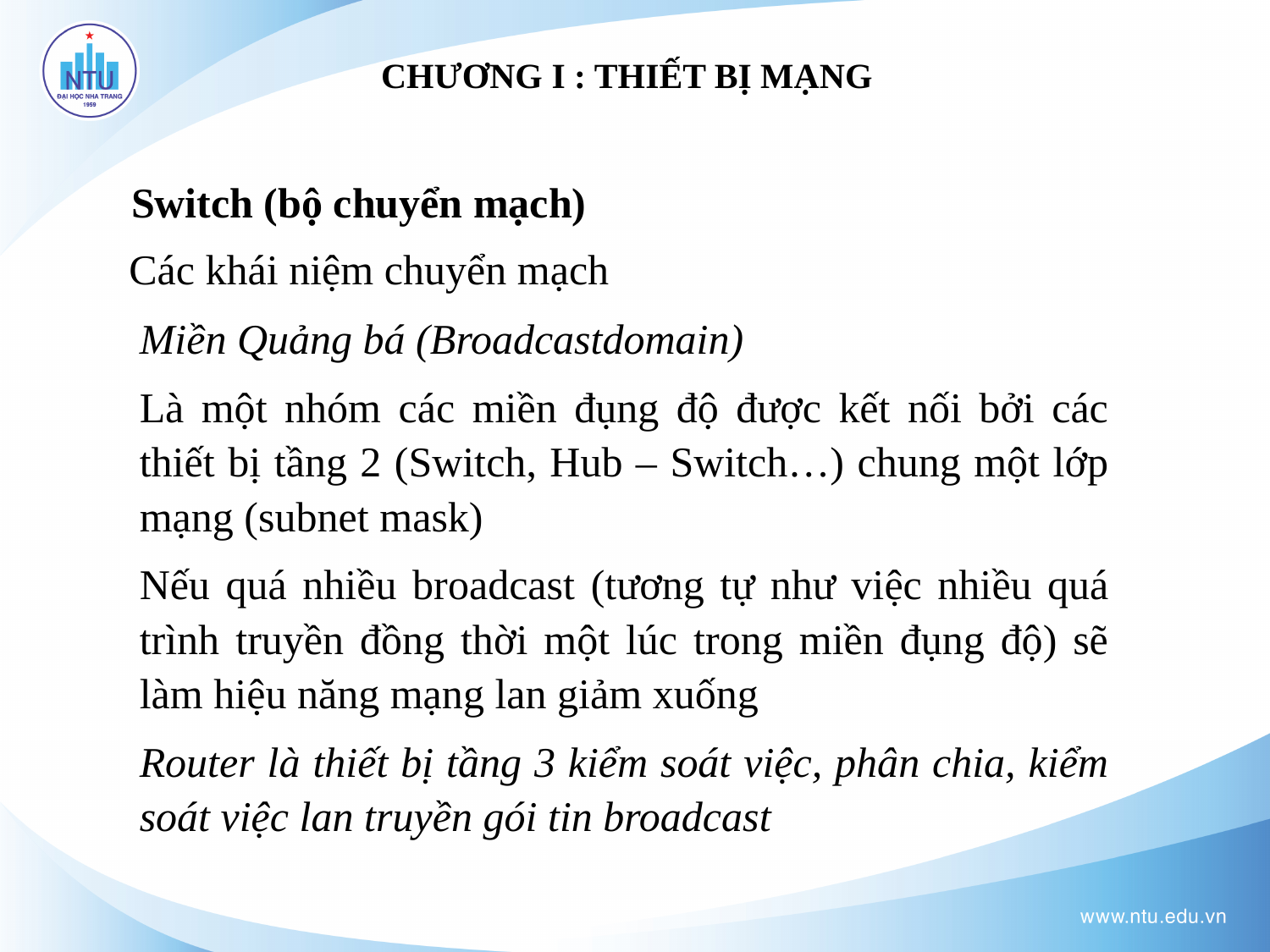

# CHƯƠNG I : THIẾT BỊ MẠNG
Switch (bộ chuyển mạch)
Các khái niệm chuyển mạch
Miền Quảng bá (Broadcastdomain)
Là một nhóm các miền đụng độ được kết nối bởi các thiết bị tầng 2 (Switch, Hub – Switch…) chung một lớp mạng (subnet mask)
Nếu quá nhiều broadcast (tương tự như việc nhiều quá trình truyền đồng thời một lúc trong miền đụng độ) sẽ làm hiệu năng mạng lan giảm xuống
Router là thiết bị tầng 3 kiểm soát việc, phân chia, kiểm soát việc lan truyền gói tin broadcast